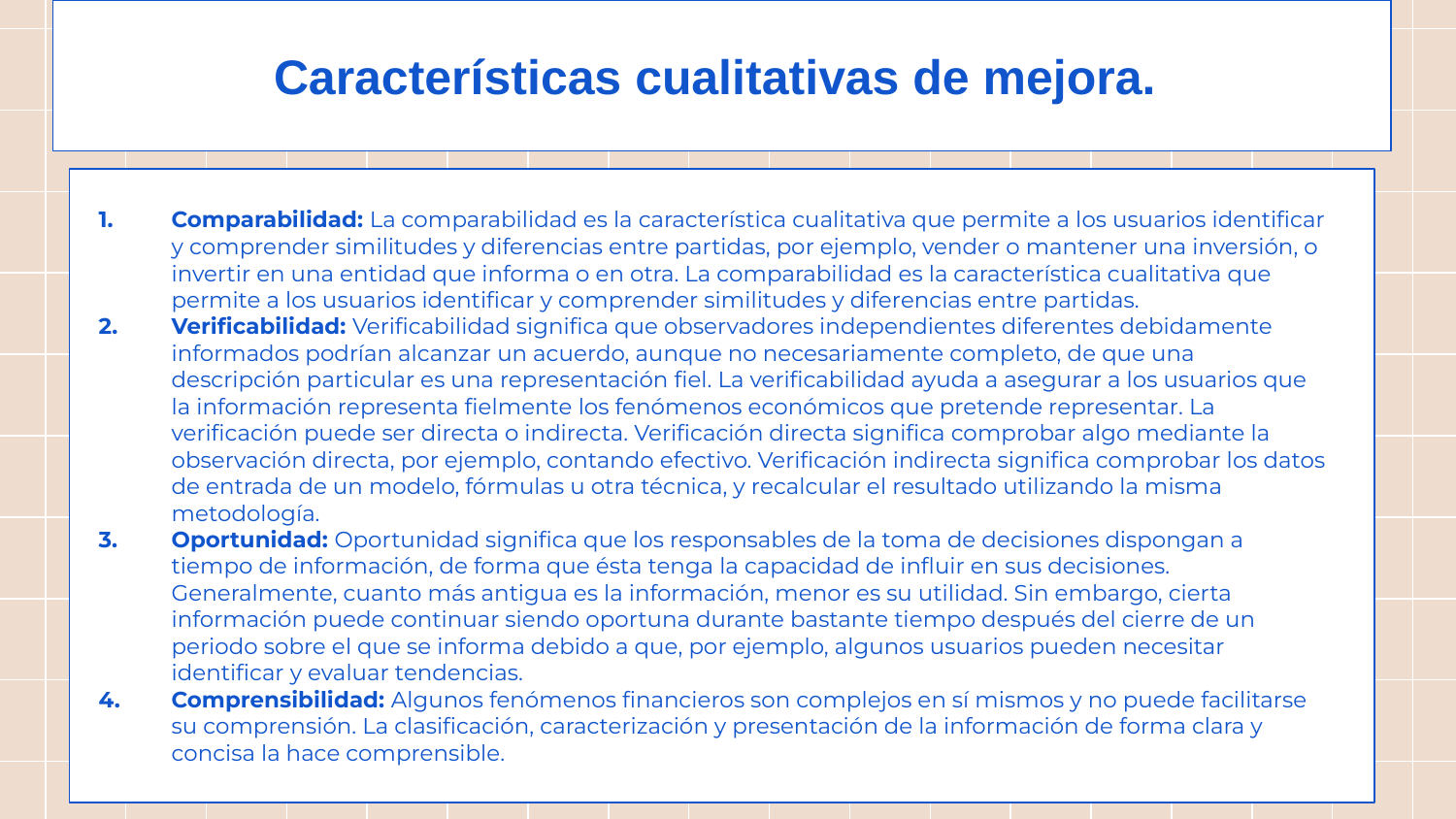

# Características cualitativas de mejora.
Comparabilidad: La comparabilidad es la característica cualitativa que permite a los usuarios identificar y comprender similitudes y diferencias entre partidas, por ejemplo, vender o mantener una inversión, o invertir en una entidad que informa o en otra. La comparabilidad es la característica cualitativa que permite a los usuarios identificar y comprender similitudes y diferencias entre partidas.
Verificabilidad: Verificabilidad significa que observadores independientes diferentes debidamente informados podrían alcanzar un acuerdo, aunque no necesariamente completo, de que una descripción particular es una representación fiel. La verificabilidad ayuda a asegurar a los usuarios que la información representa fielmente los fenómenos económicos que pretende representar. La verificación puede ser directa o indirecta. Verificación directa significa comprobar algo mediante la observación directa, por ejemplo, contando efectivo. Verificación indirecta significa comprobar los datos de entrada de un modelo, fórmulas u otra técnica, y recalcular el resultado utilizando la misma metodología.
Oportunidad: Oportunidad significa que los responsables de la toma de decisiones dispongan a tiempo de información, de forma que ésta tenga la capacidad de influir en sus decisiones. Generalmente, cuanto más antigua es la información, menor es su utilidad. Sin embargo, cierta información puede continuar siendo oportuna durante bastante tiempo después del cierre de un periodo sobre el que se informa debido a que, por ejemplo, algunos usuarios pueden necesitar identificar y evaluar tendencias.
Comprensibilidad: Algunos fenómenos financieros son complejos en sí mismos y no puede facilitarse su comprensión. La clasificación, caracterización y presentación de la información de forma clara y concisa la hace comprensible.